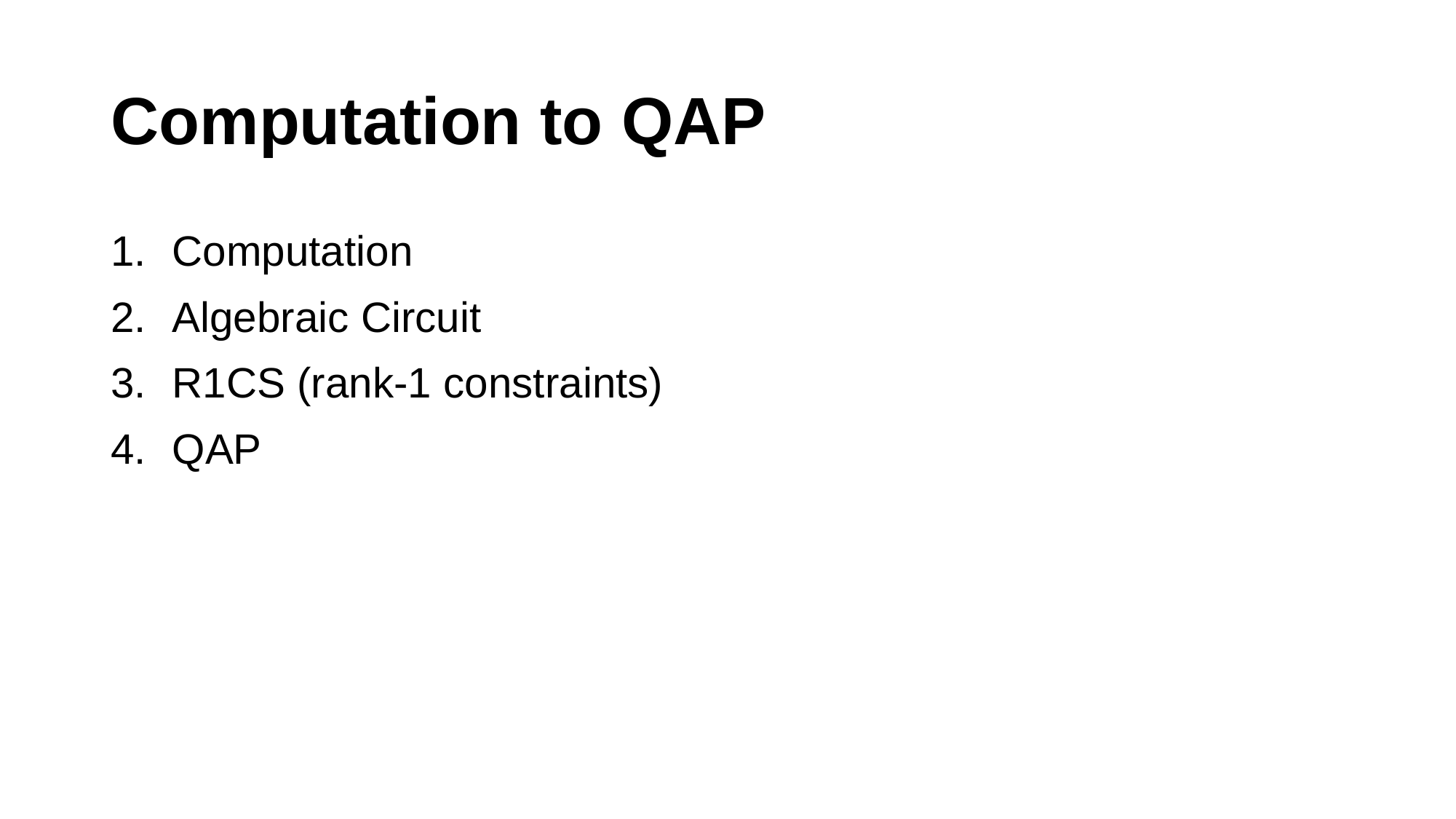

# Computation to QAP
Computation
Algebraic Circuit
R1CS (rank-1 constraints)
QAP